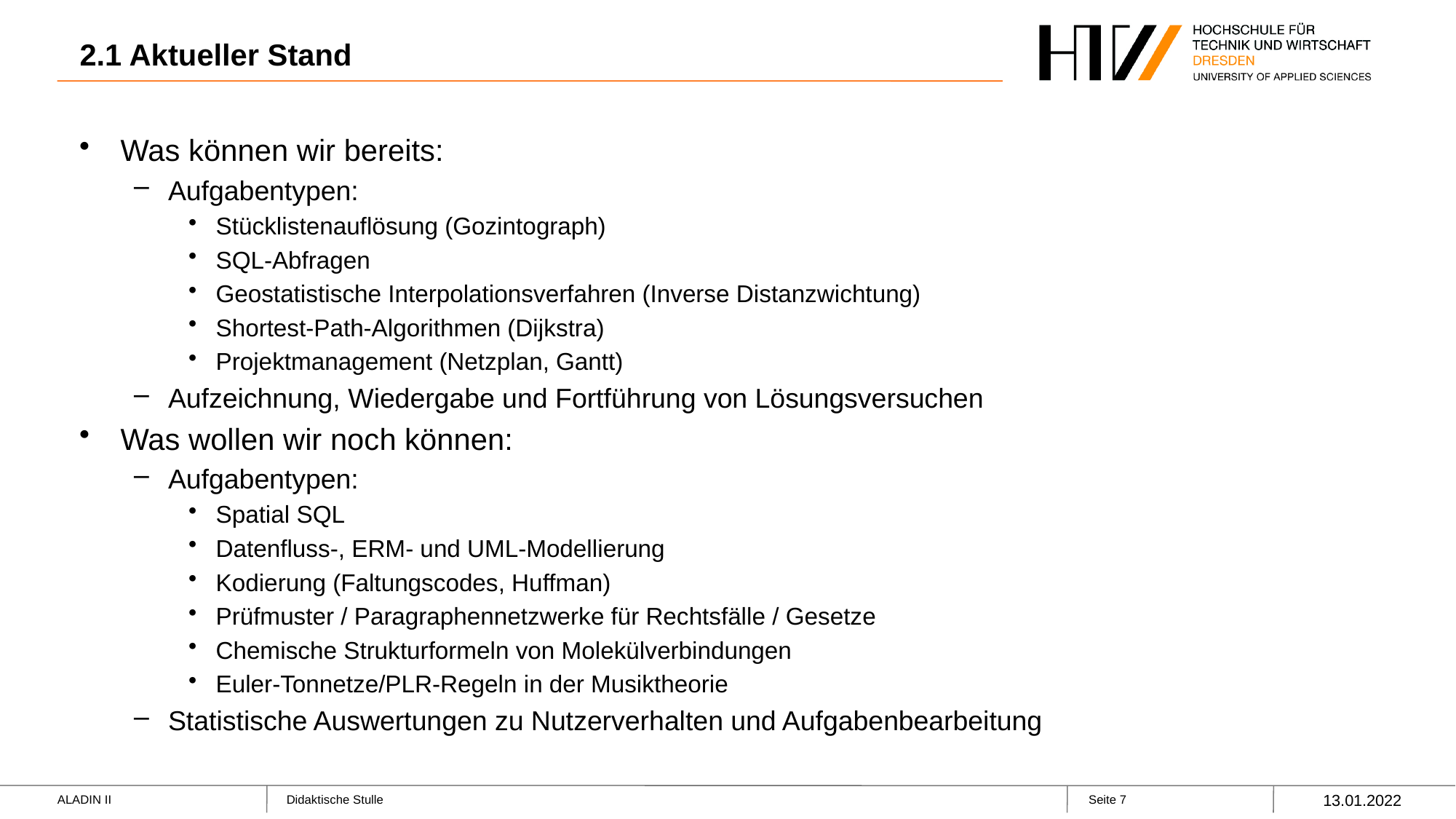

# 2.1 Aktueller Stand
Was können wir bereits:
Aufgabentypen:
Stücklistenauflösung (Gozintograph)
SQL-Abfragen
Geostatistische Interpolationsverfahren (Inverse Distanzwichtung)
Shortest-Path-Algorithmen (Dijkstra)
Projektmanagement (Netzplan, Gantt)
Aufzeichnung, Wiedergabe und Fortführung von Lösungsversuchen
Was wollen wir noch können:
Aufgabentypen:
Spatial SQL
Datenfluss-, ERM- und UML-Modellierung
Kodierung (Faltungscodes, Huffman)
Prüfmuster / Paragraphennetzwerke für Rechtsfälle / Gesetze
Chemische Strukturformeln von Molekülverbindungen
Euler-Tonnetze/PLR-Regeln in der Musiktheorie
Statistische Auswertungen zu Nutzerverhalten und Aufgabenbearbeitung

13.01.2022